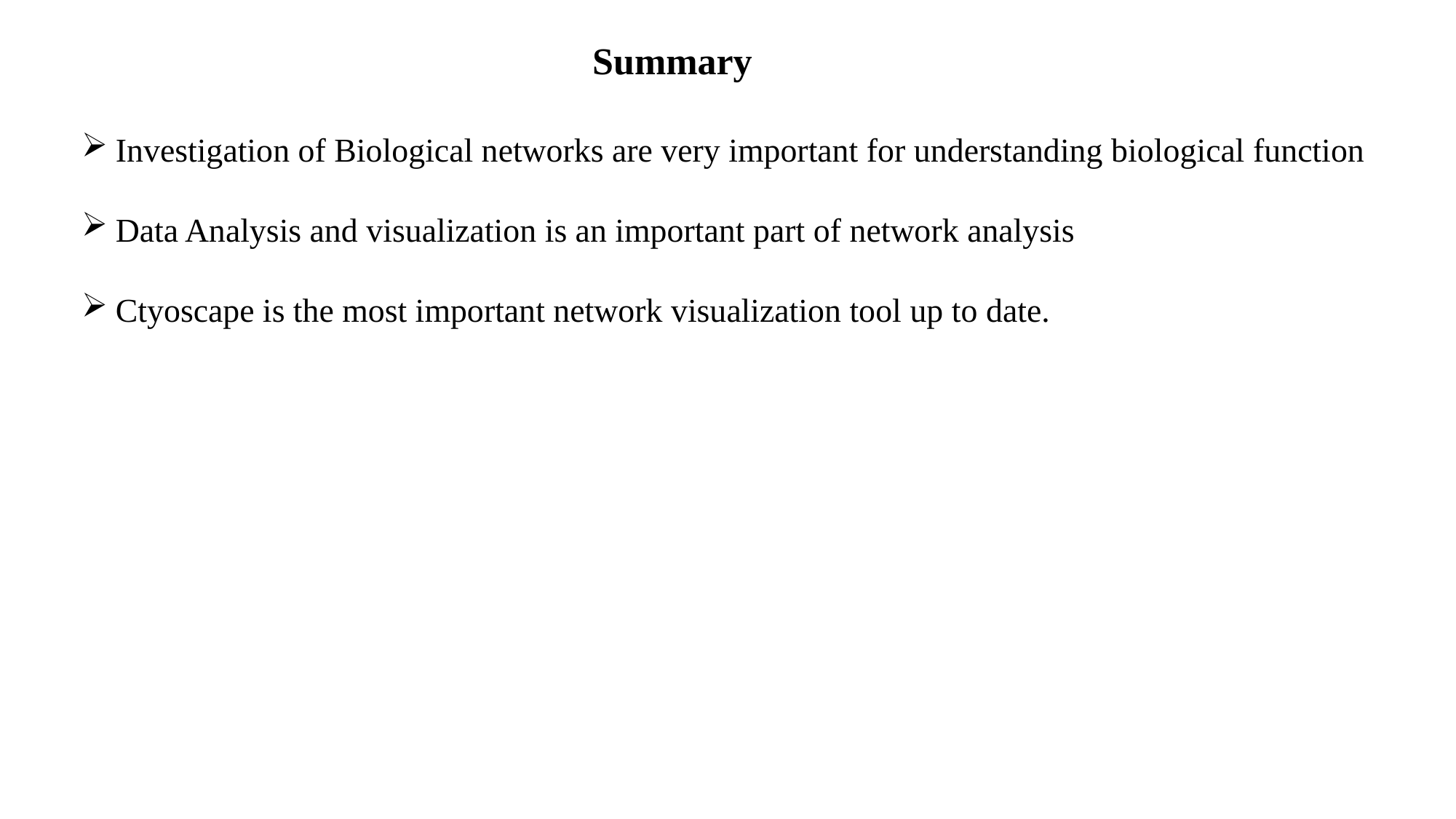

# Summary
Investigation of Biological networks are very important for understanding biological function

Data Analysis and visualization is an important part of network analysis

Ctyoscape is the most important network visualization tool up to date.